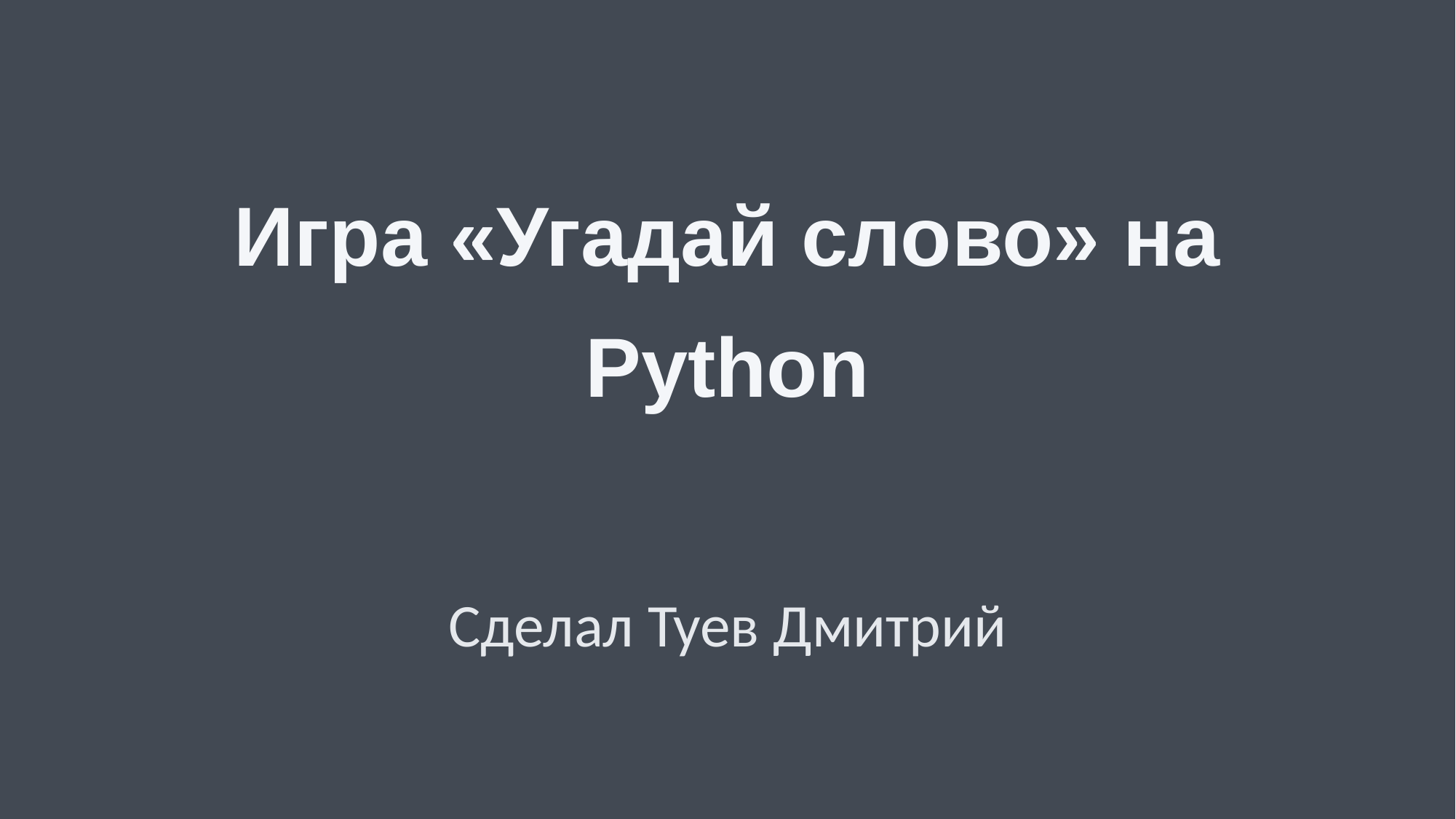

# Игра «Угадай слово» на Python
Сделал Туев Дмитрий